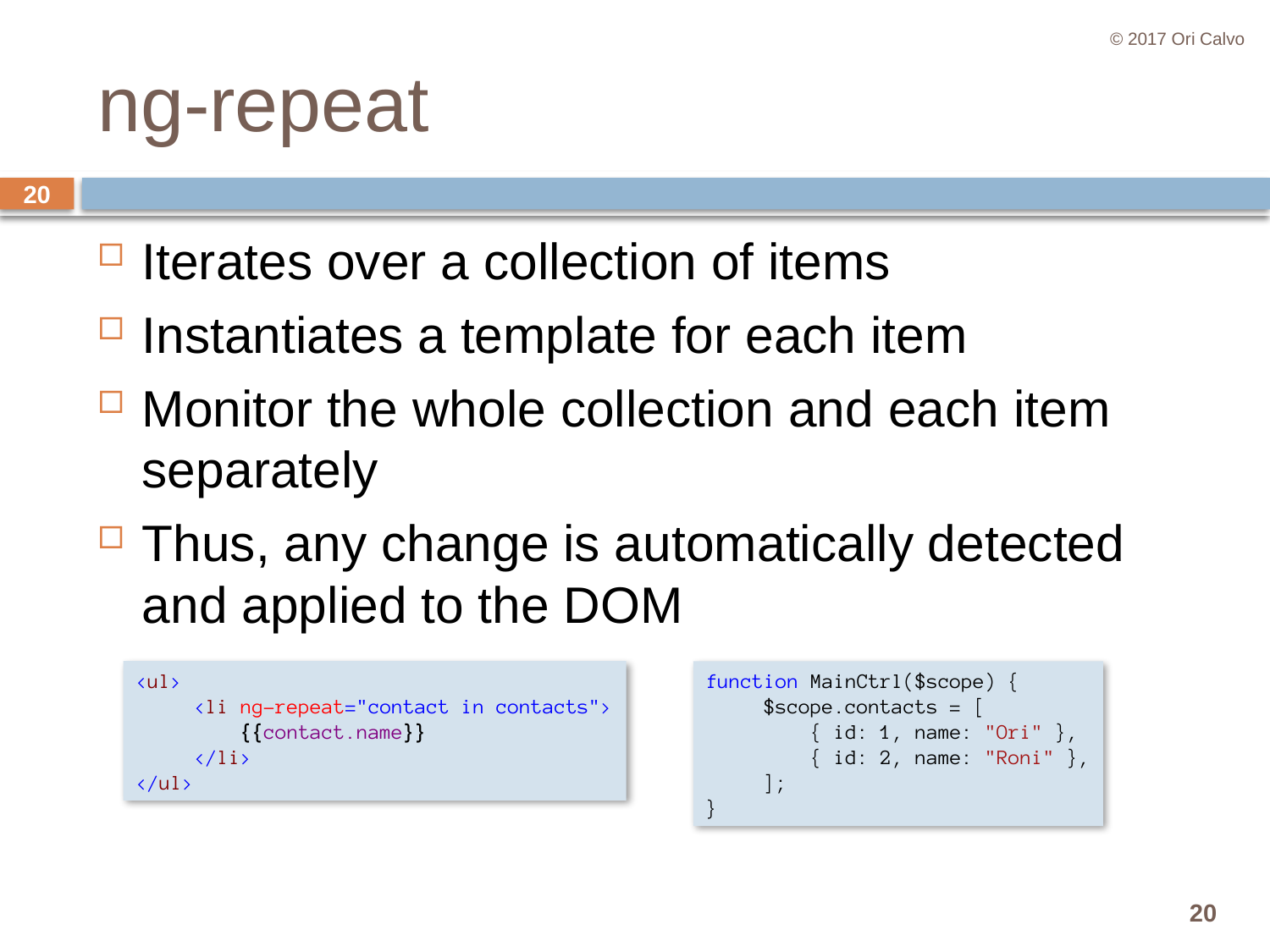

© 2017 Ori Calvo
# ng-repeat
20
Iterates over a collection of items
Instantiates a template for each item
Monitor the whole collection and each item separately
Thus, any change is automatically detected and applied to the DOM
<ul>
     <li ng-repeat="contact in contacts">
         {{contact.name}}
     </li>
</ul>
function MainCtrl($scope) {
     $scope.contacts = [
         { id: 1, name: "Ori" },
         { id: 2, name: "Roni" },
     ];
}